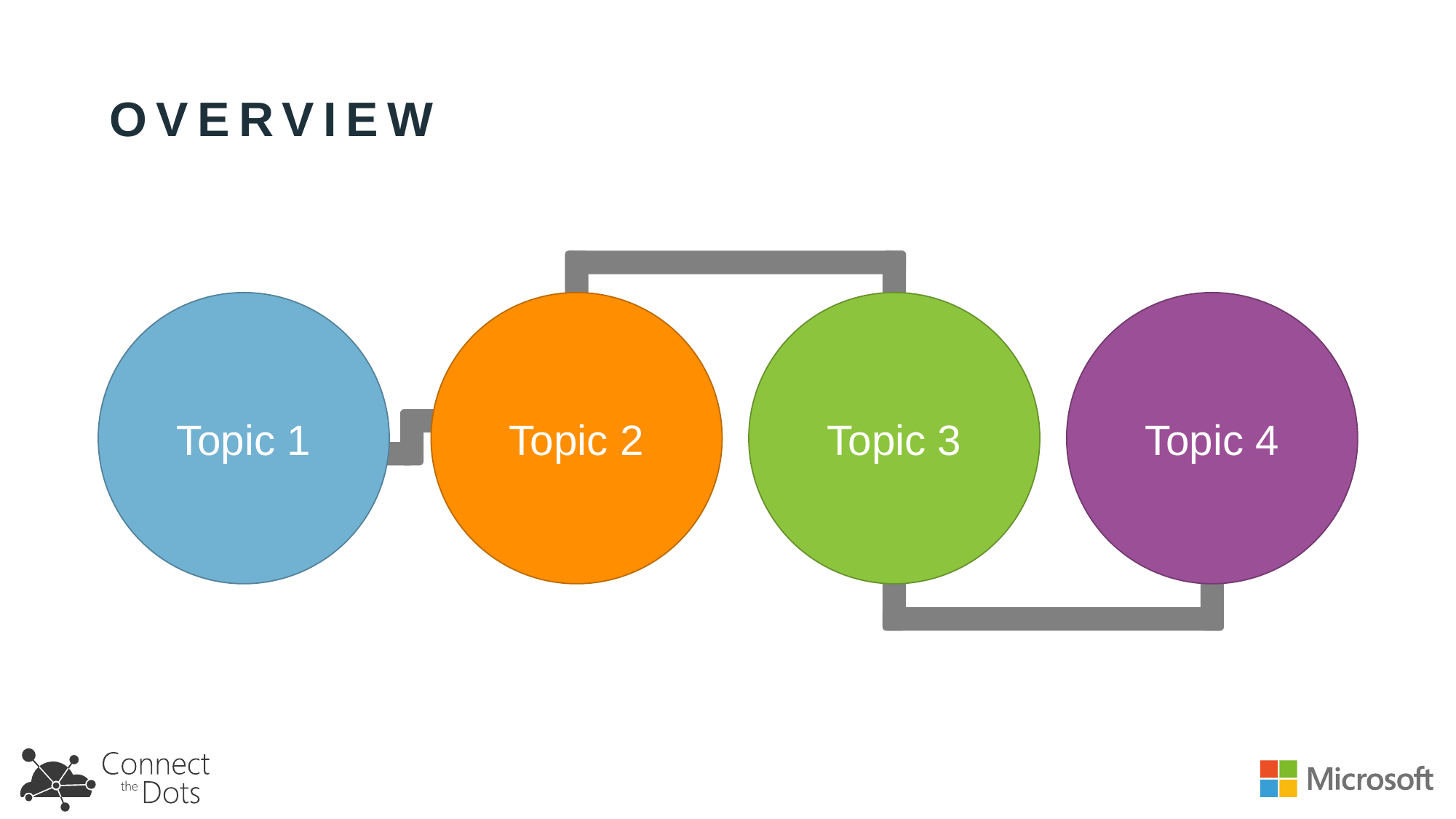

# Overview

Topic 1
Topic 2
Topic 3
Topic 4